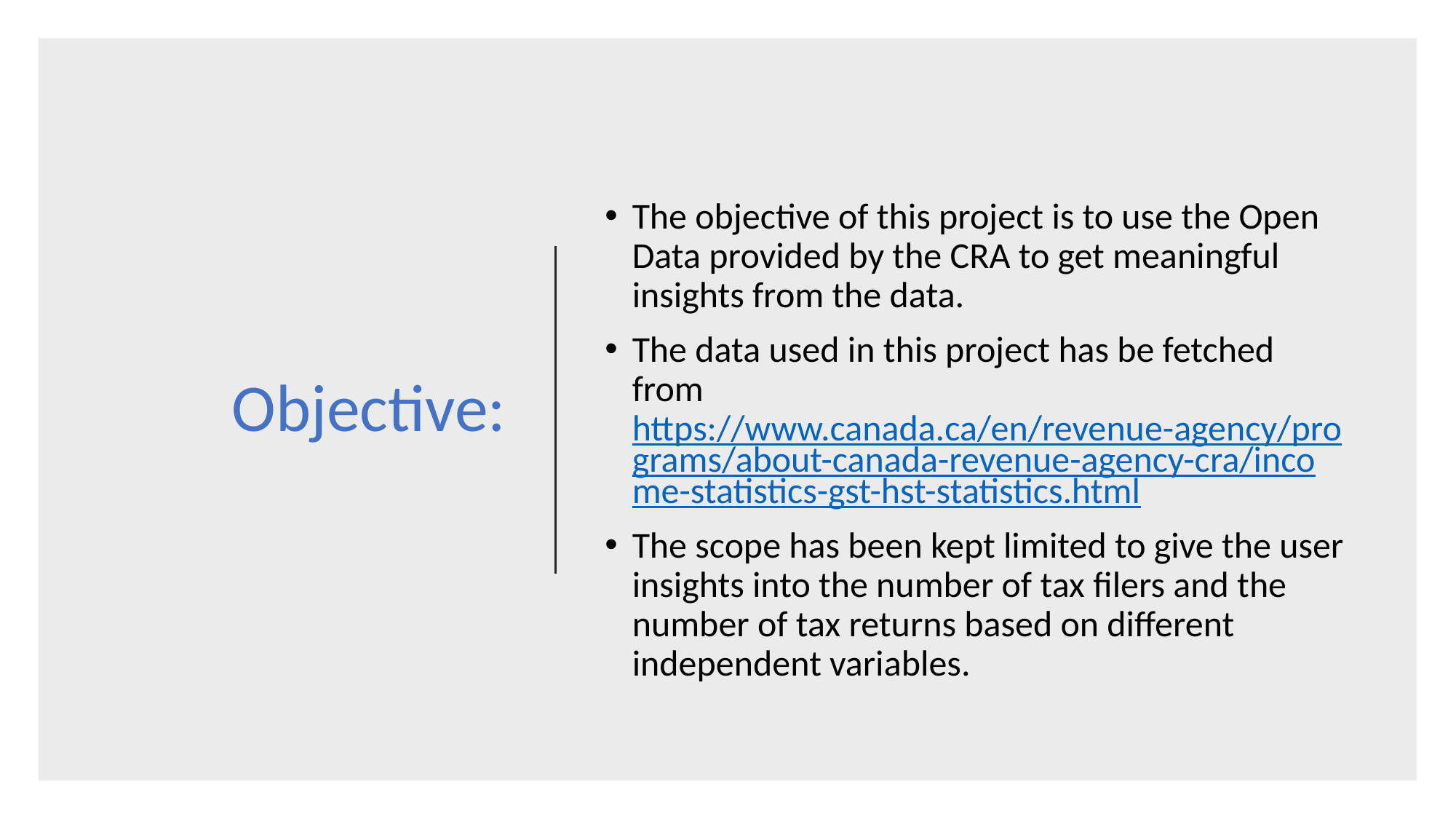

# Objective:
The objective of this project is to use the Open Data provided by the CRA to get meaningful insights from the data.
The data used in this project has be fetched from https://www.canada.ca/en/revenue-agency/programs/about-canada-revenue-agency-cra/income-statistics-gst-hst-statistics.html
The scope has been kept limited to give the user insights into the number of tax filers and the number of tax returns based on different independent variables.